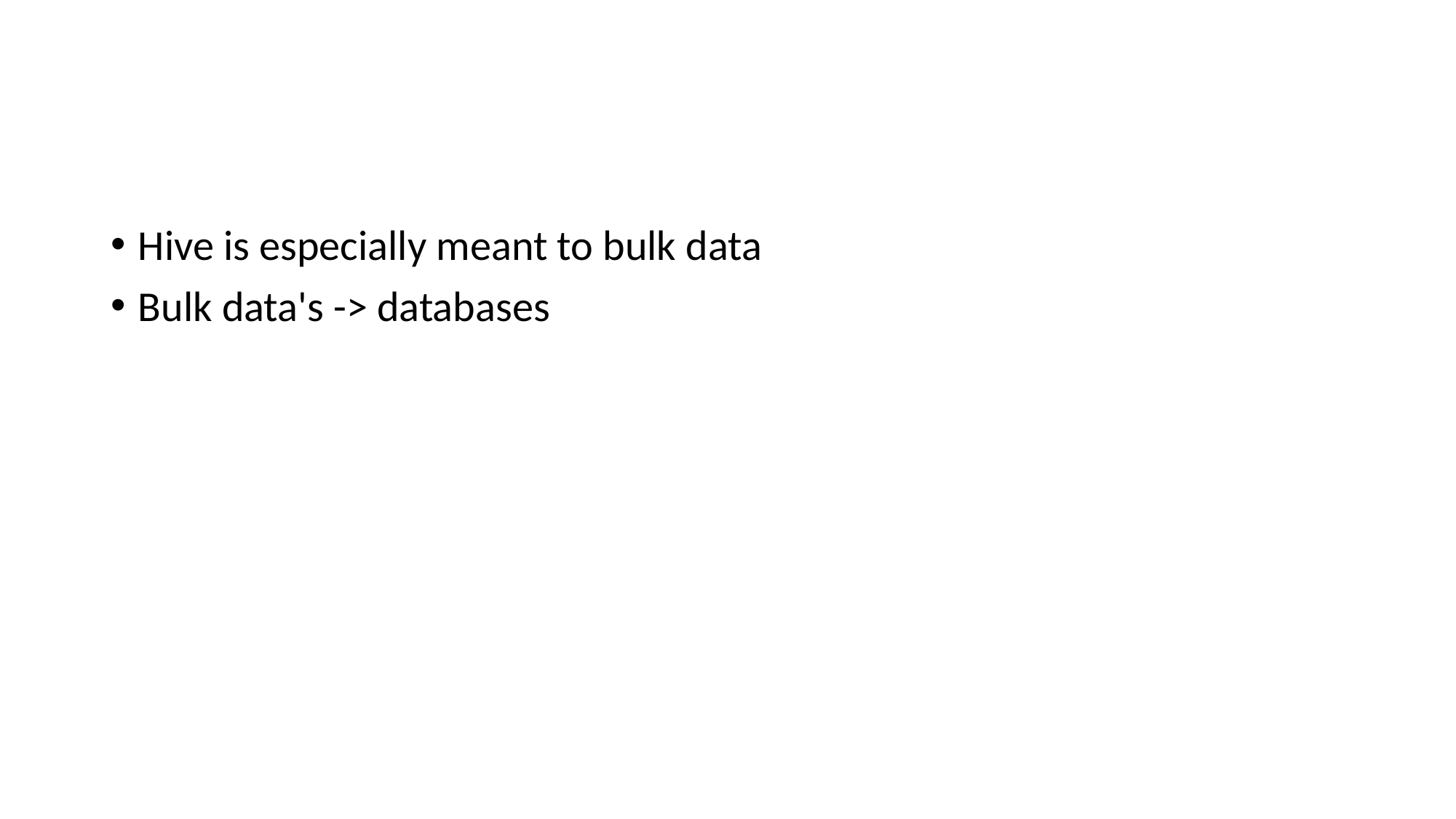

#
Hive is especially meant to bulk data
Bulk data's -> databases